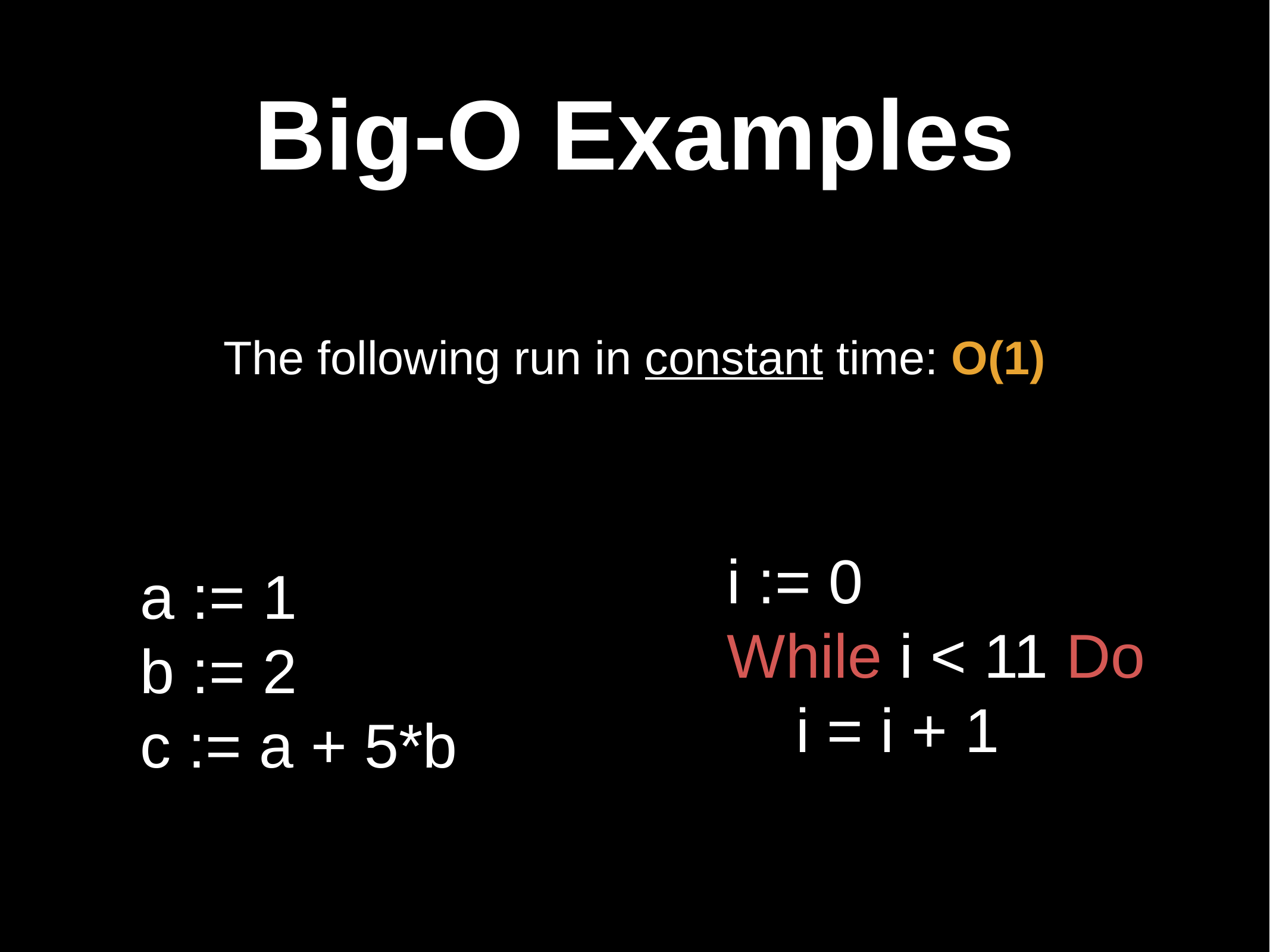

# Big-O Examples
The following run in constant time: O(1)
i := 0
While i < 11 Do
    i = i + 1

a := 1
b := 2
c := a + 5*b